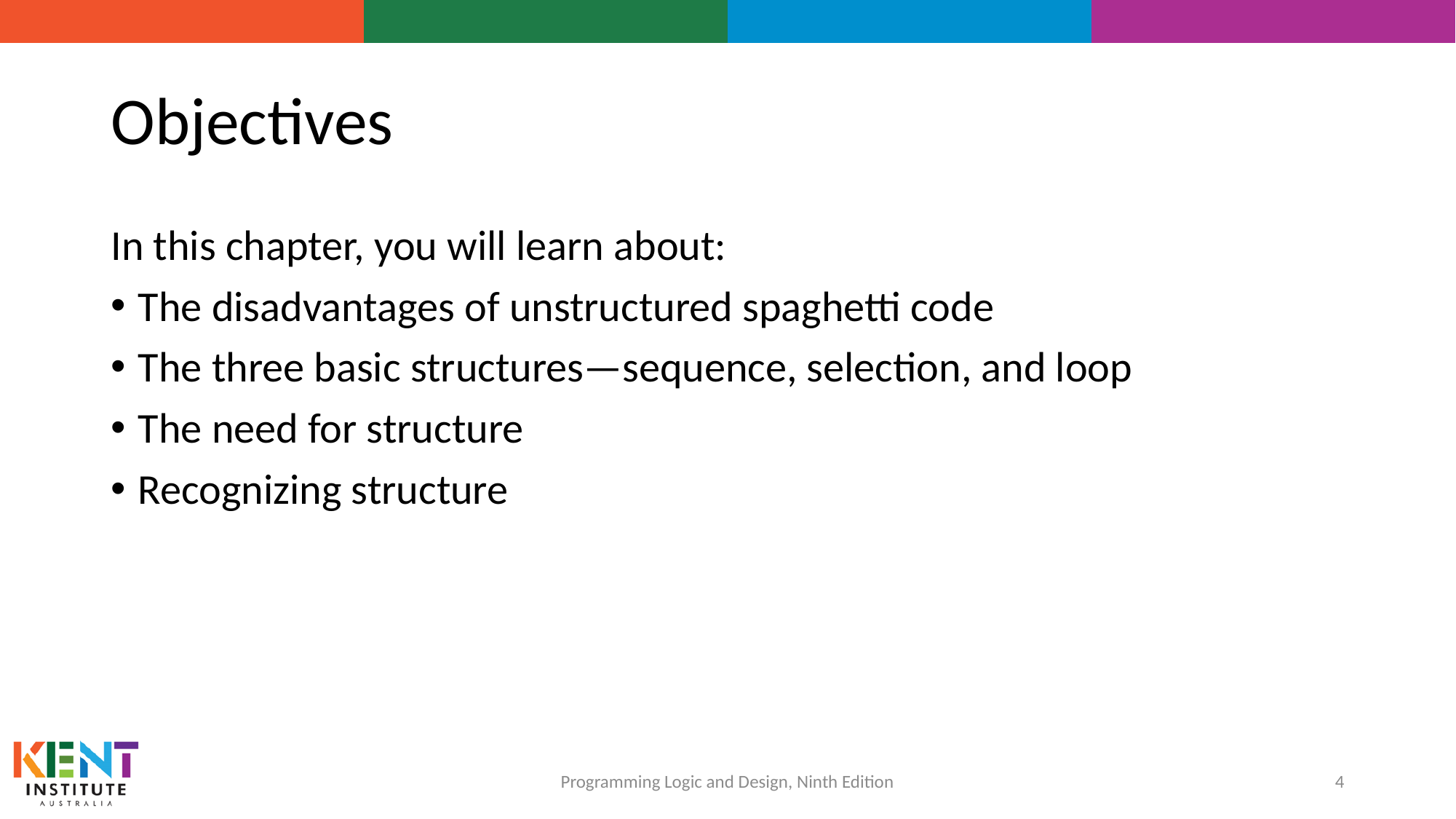

# Objectives
In this chapter, you will learn about:
The disadvantages of unstructured spaghetti code
The three basic structures—sequence, selection, and loop
The need for structure
Recognizing structure

4
Programming Logic and Design, Ninth Edition